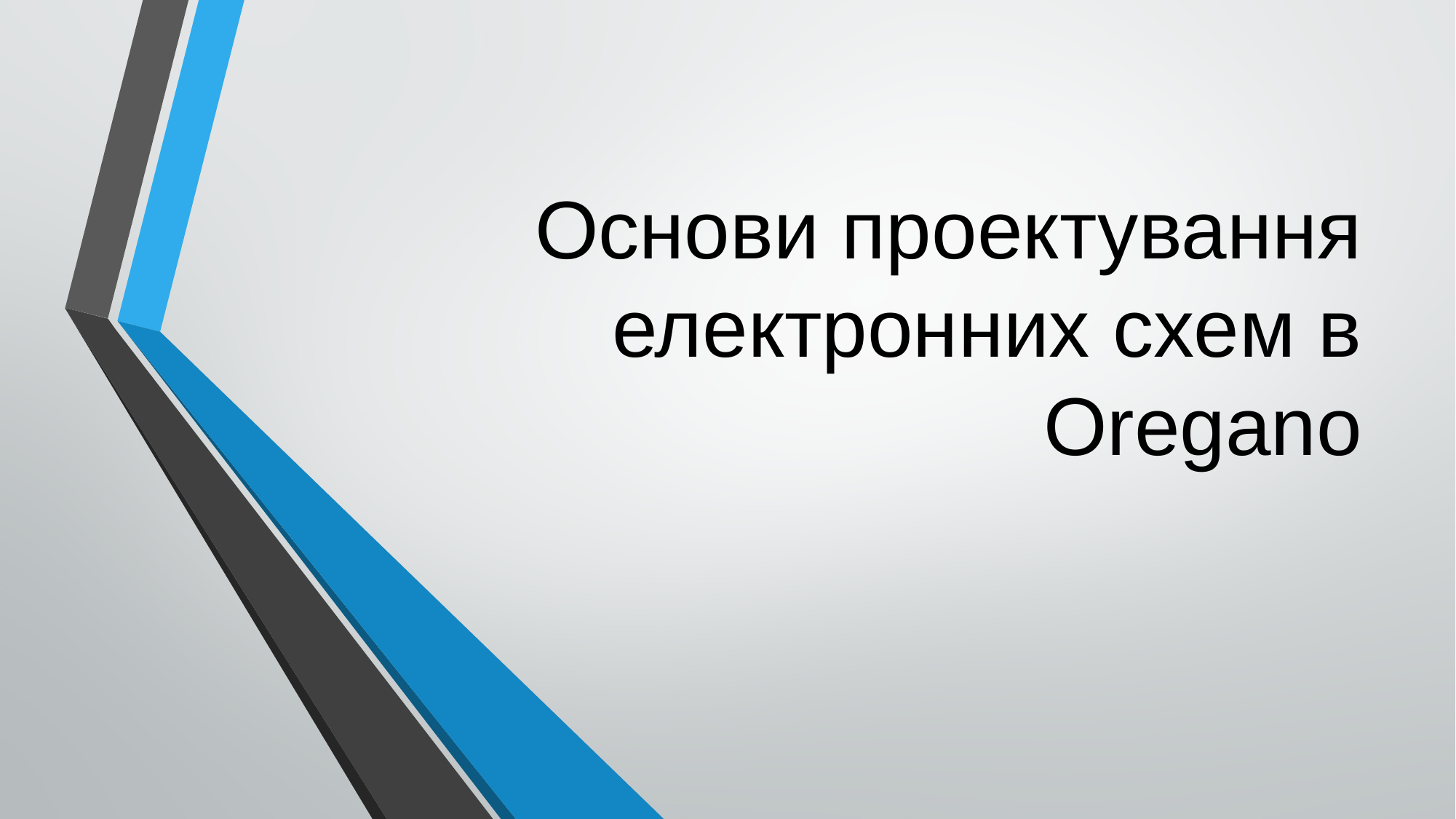

# Основи проектування електронних схем в Oregano